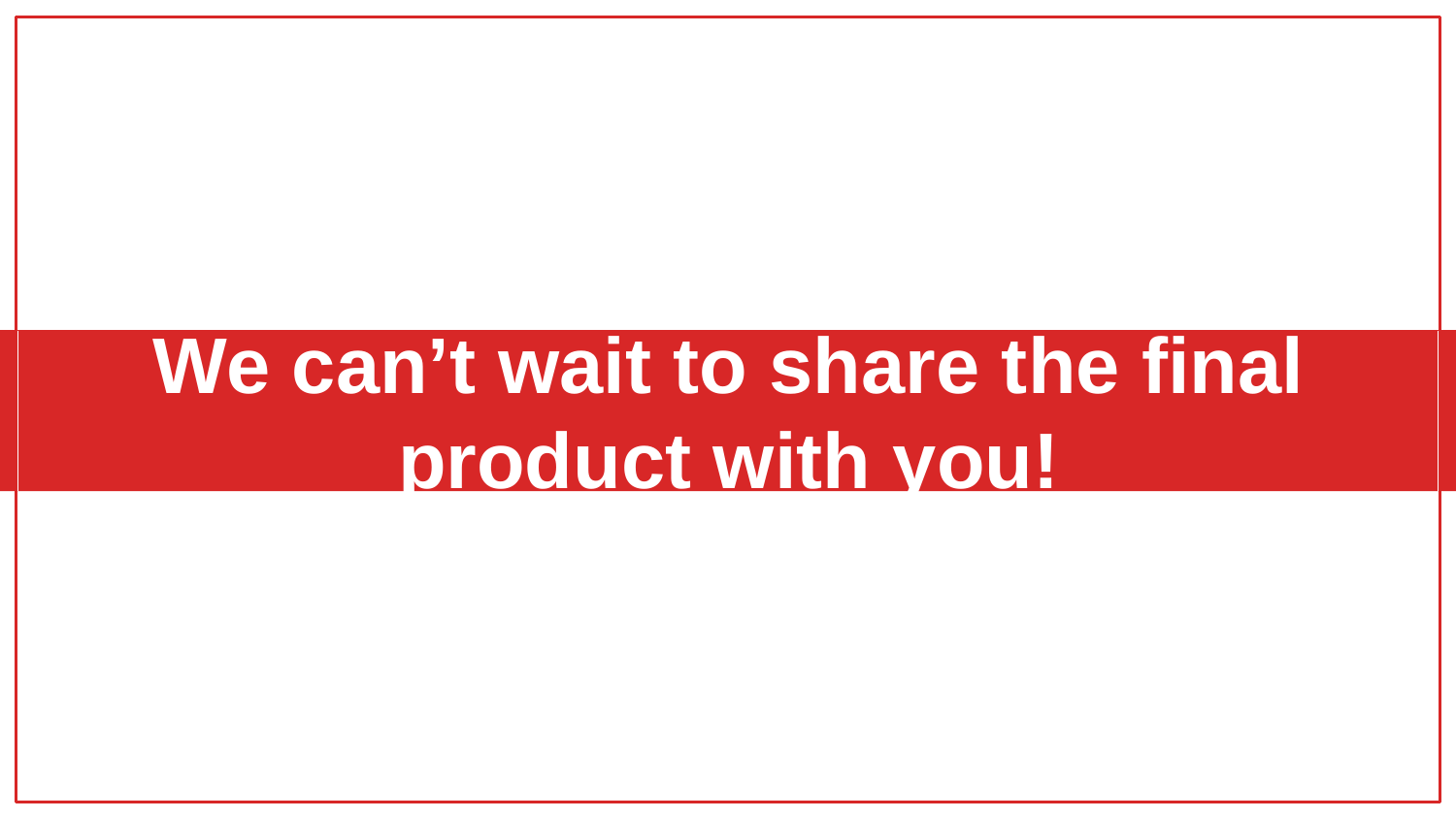

# We can’t wait to share the final product with you!